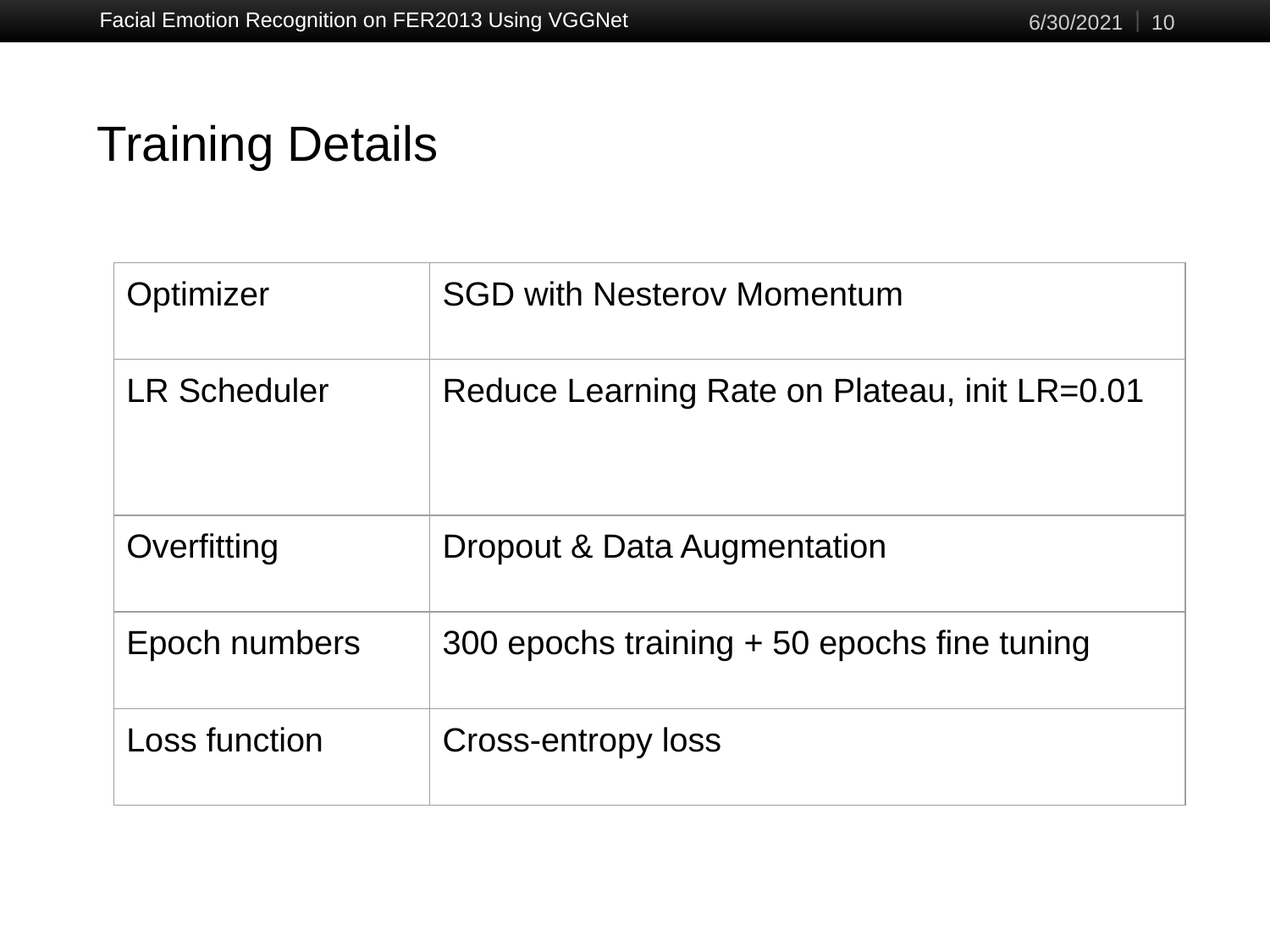

6/30/2021
10
Facial Emotion Recognition on FER2013 Using VGGNet

# Training Details
| Optimizer | SGD with Nesterov Momentum |
| --- | --- |
| LR Scheduler | Reduce Learning Rate on Plateau, init LR=0.01 |
| Overfitting | Dropout & Data Augmentation |
| Epoch numbers | 300 epochs training + 50 epochs fine tuning |
| Loss function | Cross-entropy loss |